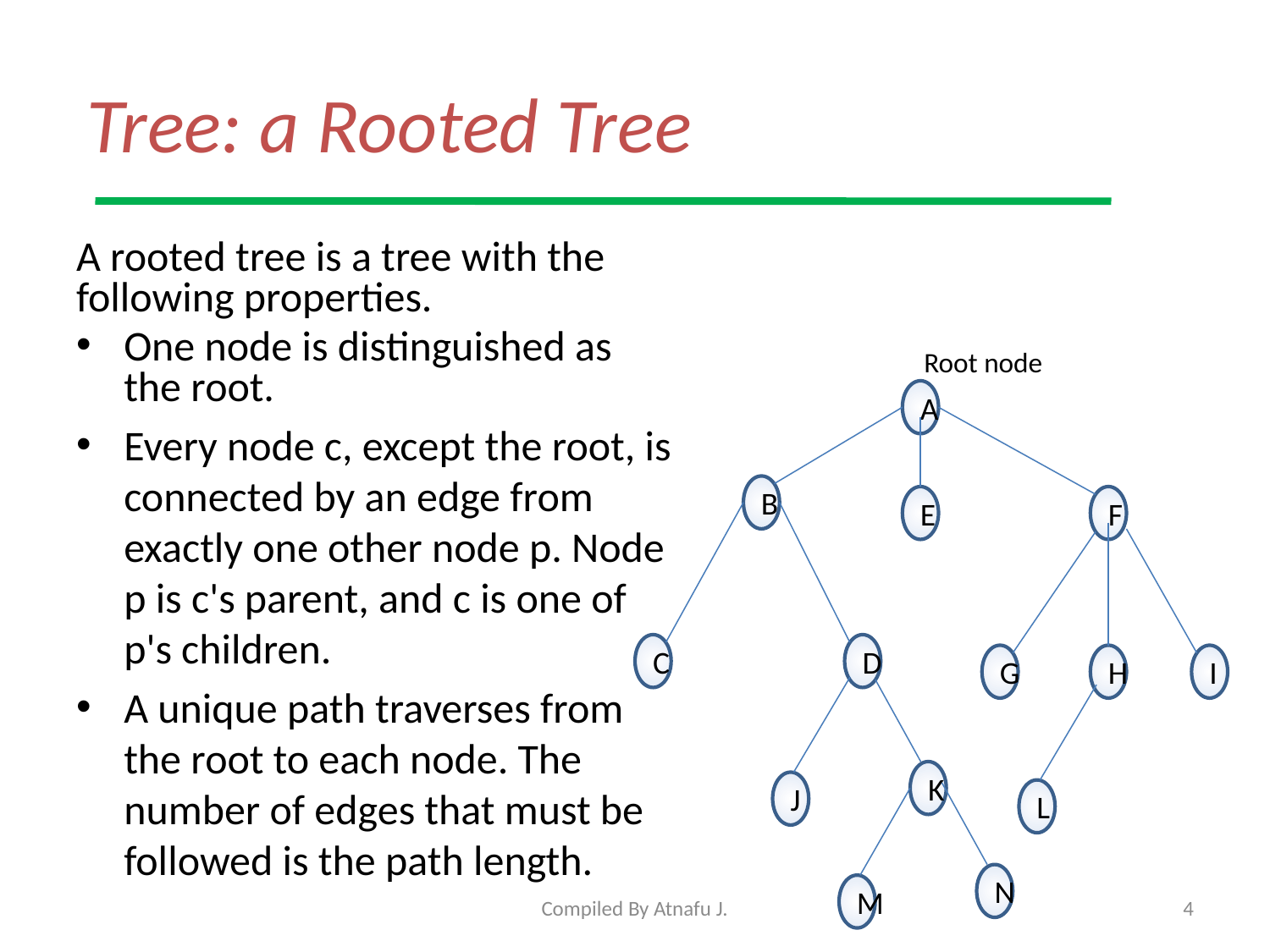

# Tree: a Rooted Tree
A rooted tree is a tree with the following properties.
One node is distinguished as the root.
Every node c, except the root, is connected by an edge from exactly one other node p. Node p is c's parent, and c is one of p's children.
A unique path traverses from the root to each node. The number of edges that must be followed is the path length.

Root node
A
B
E
F
C
D
G
H
I
K
J
L
N
M
Compiled By Atnafu J.
4